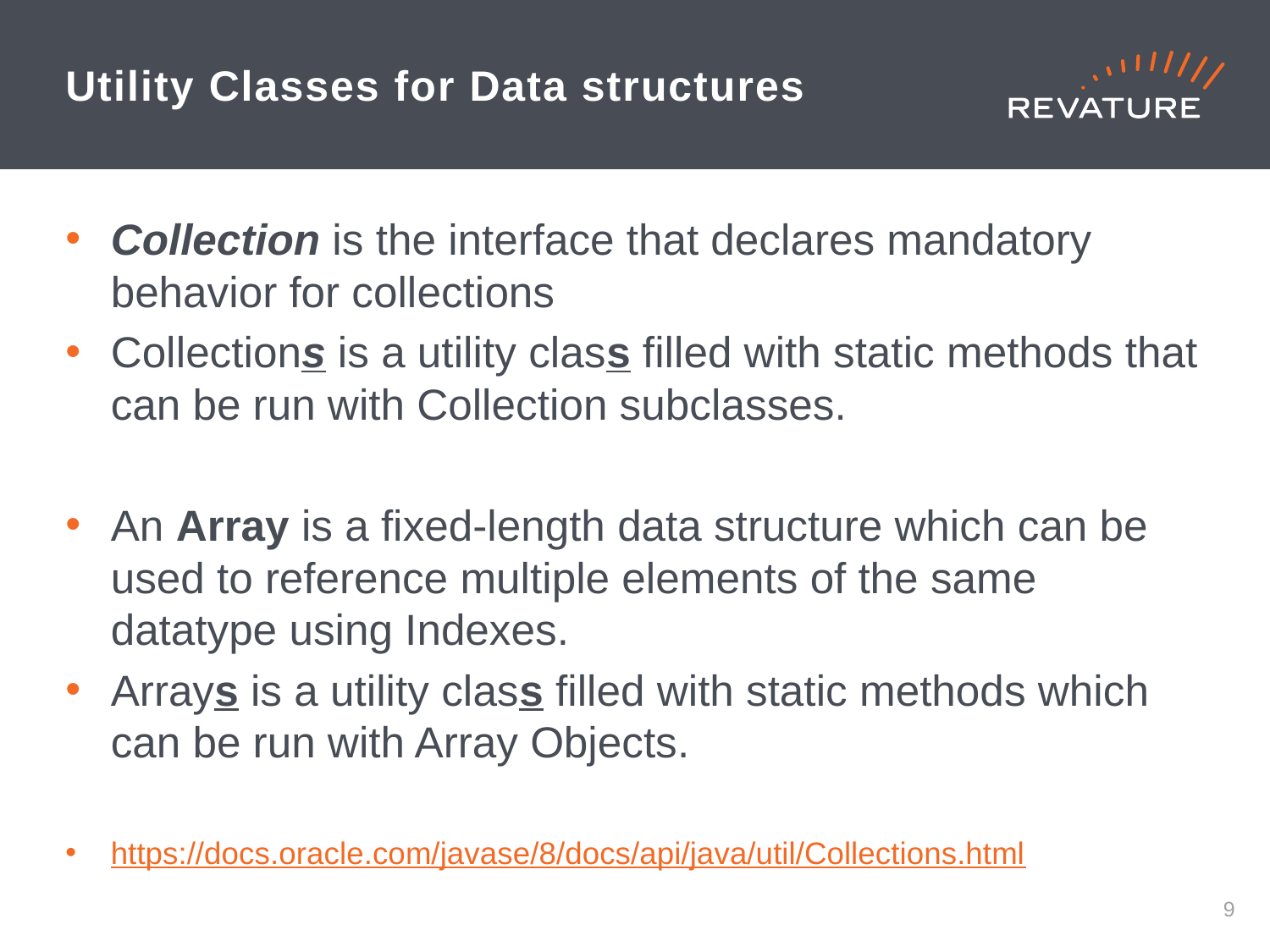

# Utility Classes for Data structures
Collection is the interface that declares mandatory behavior for collections
Collections is a utility class filled with static methods that can be run with Collection subclasses.

An Array is a fixed-length data structure which can be used to reference multiple elements of the same datatype using Indexes.
Arrays is a utility class filled with static methods which can be run with Array Objects.

https://docs.oracle.com/javase/8/docs/api/java/util/Collections.html

9